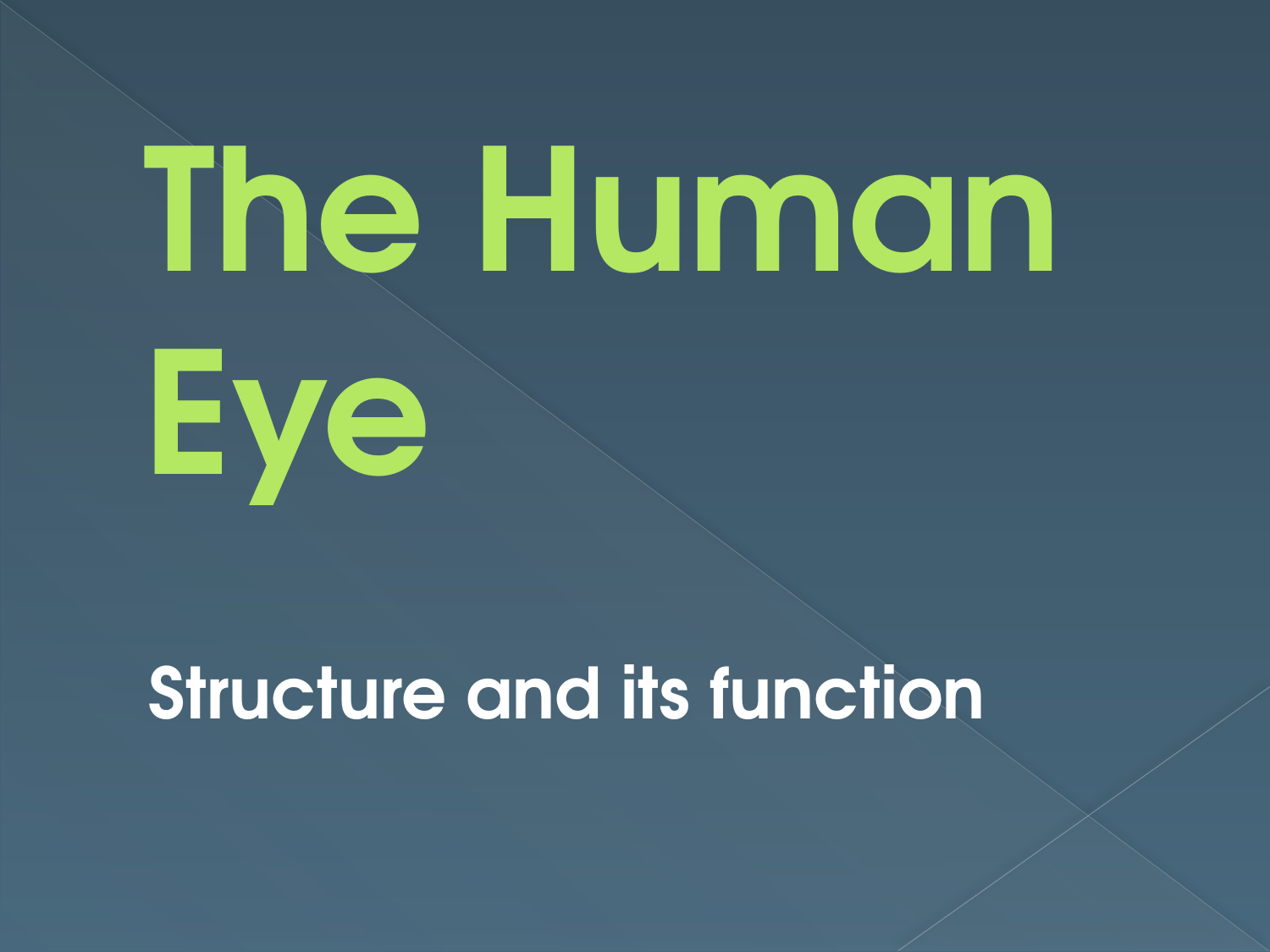

# The Human Eye
Structure and its function